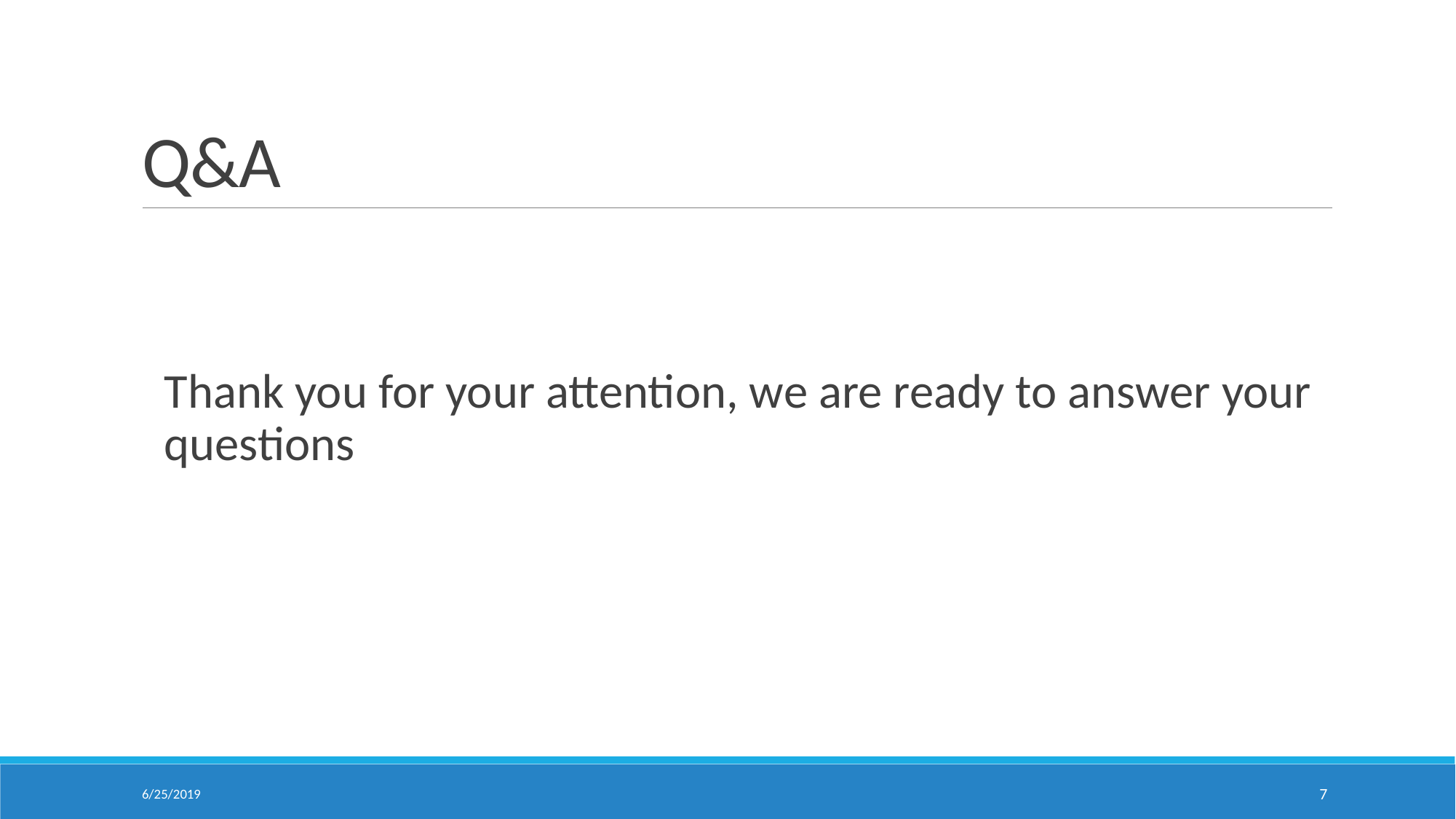

# Q&A
Thank you for your attention, we are ready to answer your questions

6/25/2019
7